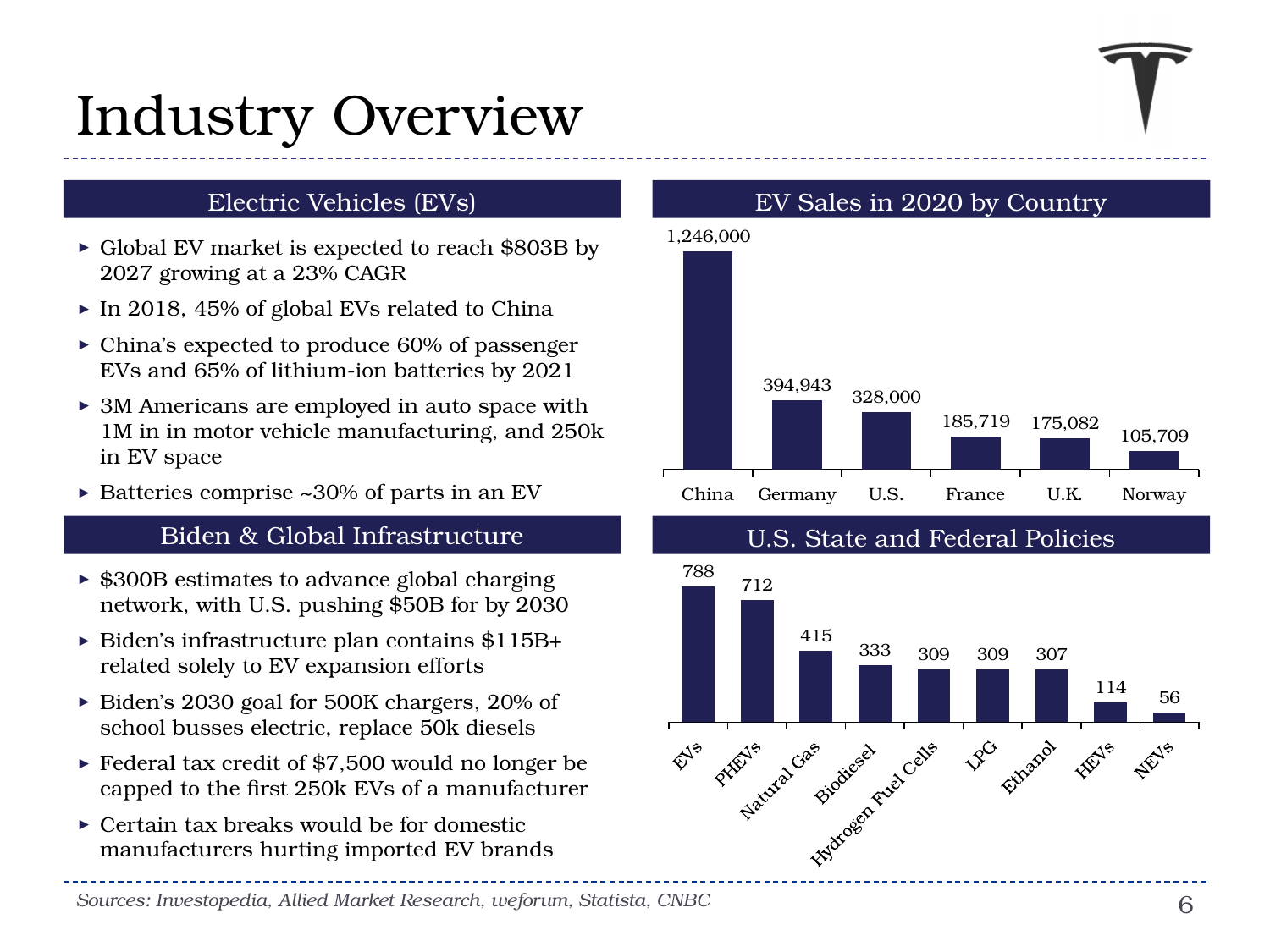

# Industry Overview
Electric Vehicles (EVs)
EV Sales in 2020 by Country

### Chart

| Category |  |
|---|---|
| China | 1246000.0 |
| Germany | 394943.0 |
| U.S. | 328000.0 |
| France | 185719.0 |
| U.K. | 175082.0 |
| Norway | 105709.0 |
Global EV market is expected to reach $803B by 2027 growing at a 23% CAGR
In 2018, 45% of global EVs related to China
China’s expected to produce 60% of passenger EVs and 65% of lithium-ion batteries by 2021
3M Americans are employed in auto space with 1M in in motor vehicle manufacturing, and 250k in EV space
Batteries comprise ~30% of parts in an EV
Biden & Global Infrastructure
U.S. State and Federal Policies

### Chart

| Category |
|---|
$300B estimates to advance global charging network, with U.S. pushing $50B for by 2030
Biden’s infrastructure plan contains $115B+ related solely to EV expansion efforts
Biden’s 2030 goal for 500K chargers, 20% of school busses electric, replace 50k diesels
Federal tax credit of $7,500 would no longer be capped to the first 250k EVs of a manufacturer
Certain tax breaks would be for domestic manufacturers hurting imported EV brands

### Chart

| Category |  |
|---|---|
| EVs | 788.0 |
| PHEVs | 712.0 |
| Natural Gas | 415.0 |
| Biodiesel  | 333.0 |
| Hydrogen Fuel Cells | 309.0 |
| LPG | 309.0 |
| Ethanol | 307.0 |
| HEVs | 114.0 |
| NEVs | 56.0 |
Sources: Investopedia, Allied Market Research, weforum, Statista, CNBC
6